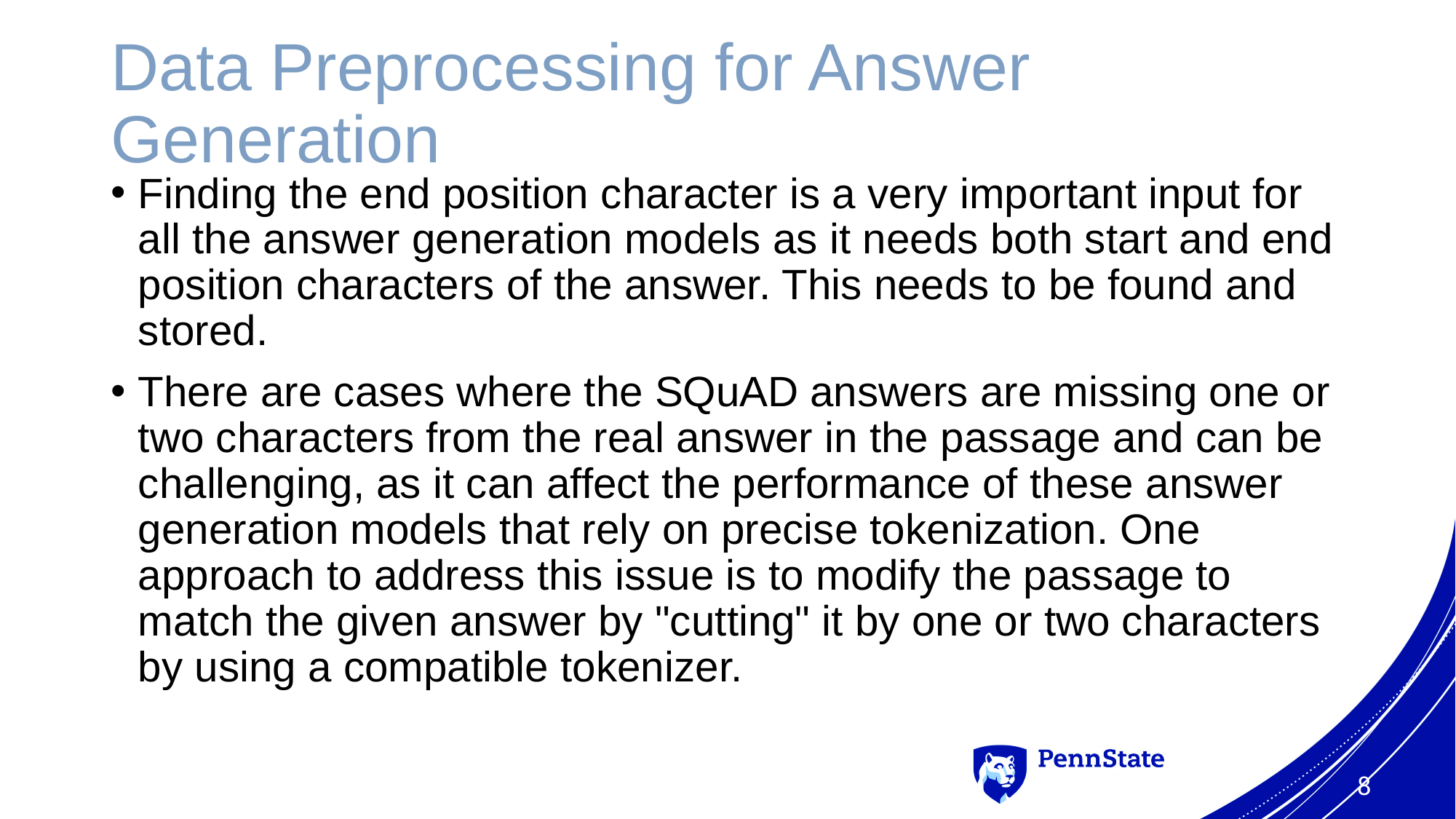

# Data Preprocessing for Answer Generation
Finding the end position character is a very important input for all the answer generation models as it needs both start and end position characters of the answer. This needs to be found and stored.
There are cases where the SQuAD answers are missing one or two characters from the real answer in the passage and can be challenging, as it can affect the performance of these answer generation models that rely on precise tokenization. One approach to address this issue is to modify the passage to match the given answer by "cutting" it by one or two characters by using a compatible tokenizer.